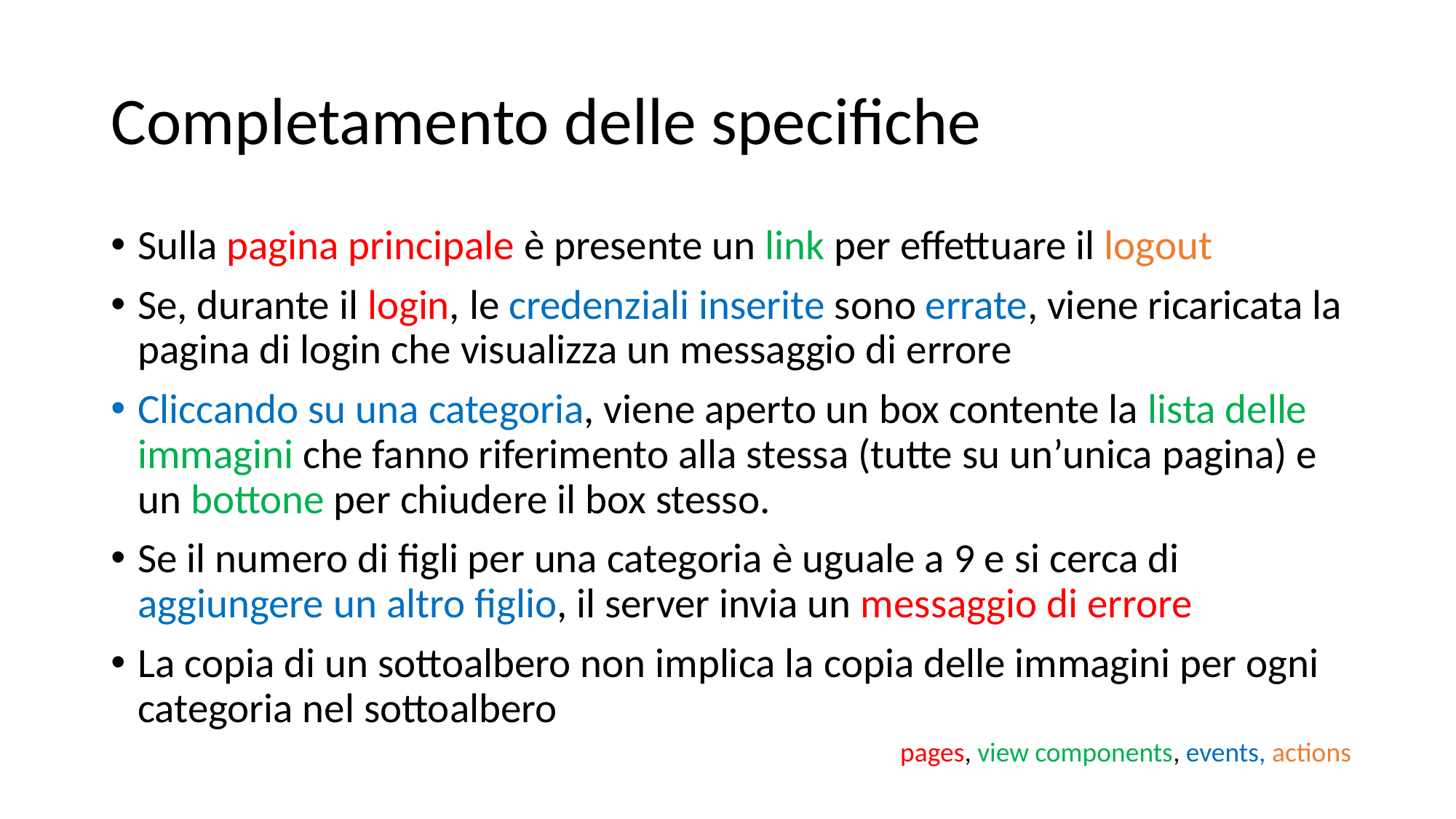

# Completamento delle specifiche
Sulla pagina principale è presente un link per effettuare il logout
Se, durante il login, le credenziali inserite sono errate, viene ricaricata la pagina di login che visualizza un messaggio di errore
Cliccando su una categoria, viene aperto un box contente la lista delle immagini che fanno riferimento alla stessa (tutte su un’unica pagina) e un bottone per chiudere il box stesso.
Se il numero di figli per una categoria è uguale a 9 e si cerca di aggiungere un altro figlio, il server invia un messaggio di errore
La copia di un sottoalbero non implica la copia delle immagini per ogni categoria nel sottoalbero
pages, view components, events, actions